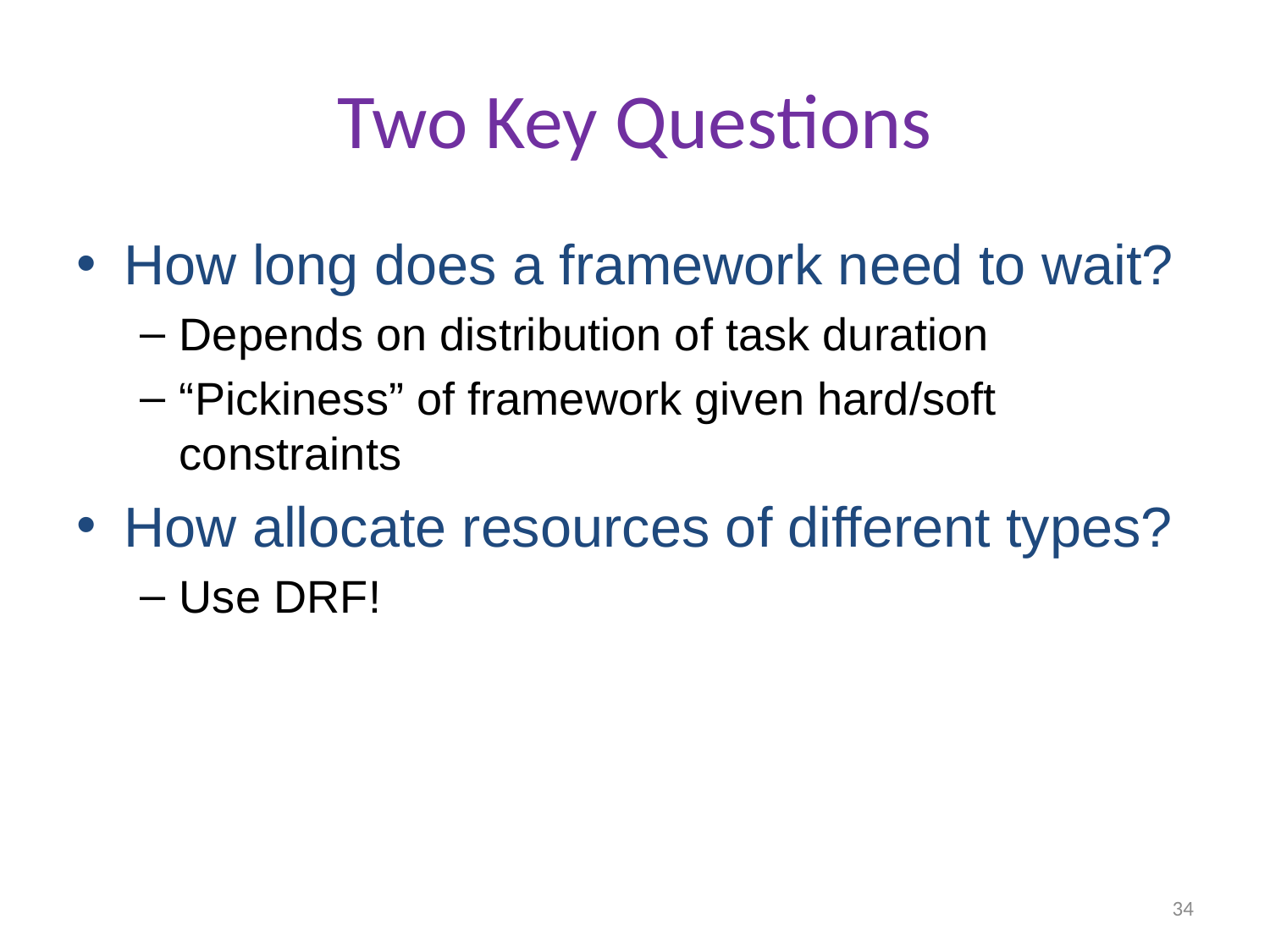

# Two Key Questions
How long does a framework need to wait?
Depends on distribution of task duration
“Pickiness” of framework given hard/soft constraints
How allocate resources of different types?
Use DRF!
34